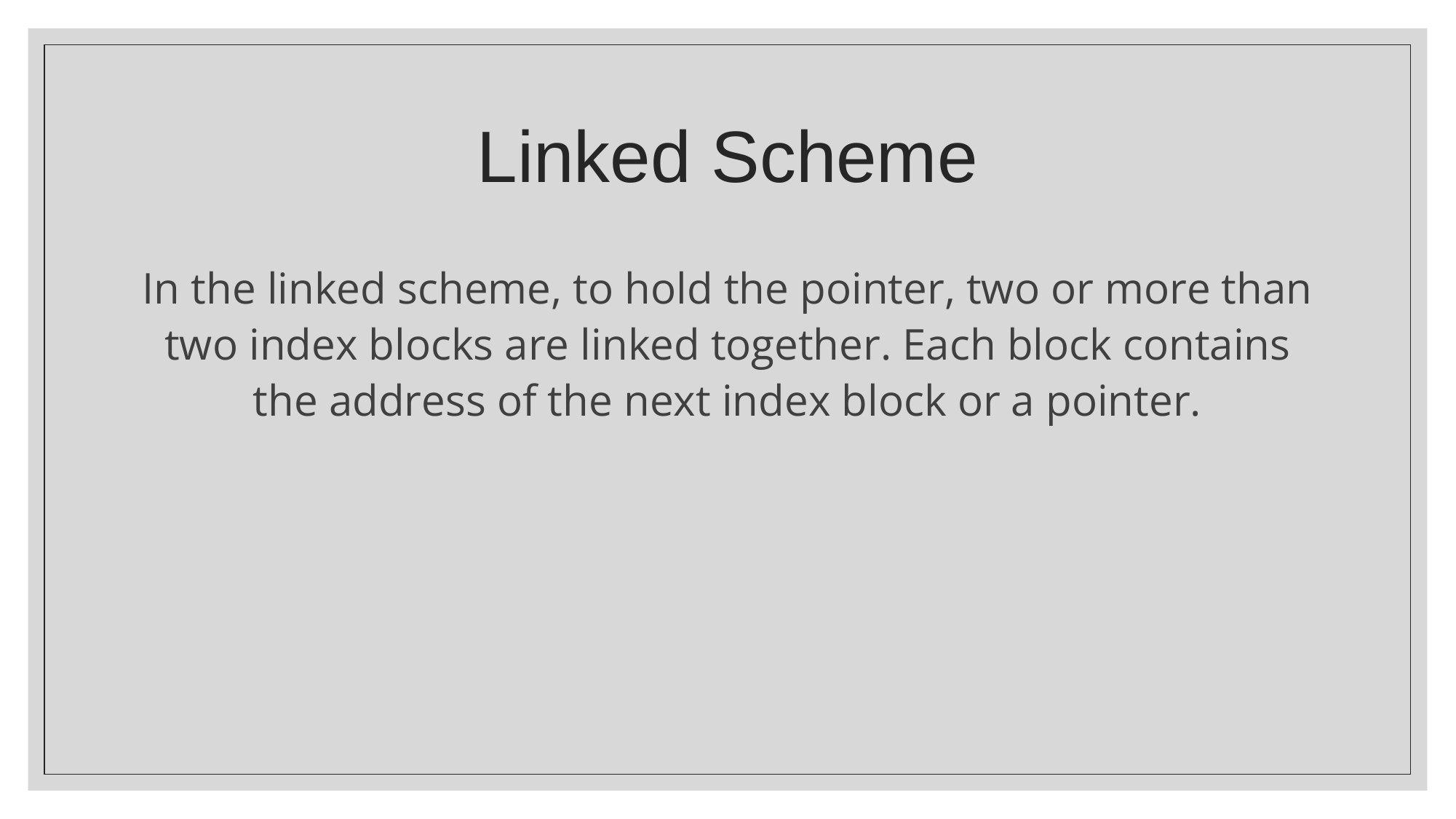

# Linked Scheme
In the linked scheme, to hold the pointer, two or more than two index blocks are linked together. Each block contains the address of the next index block or a pointer.